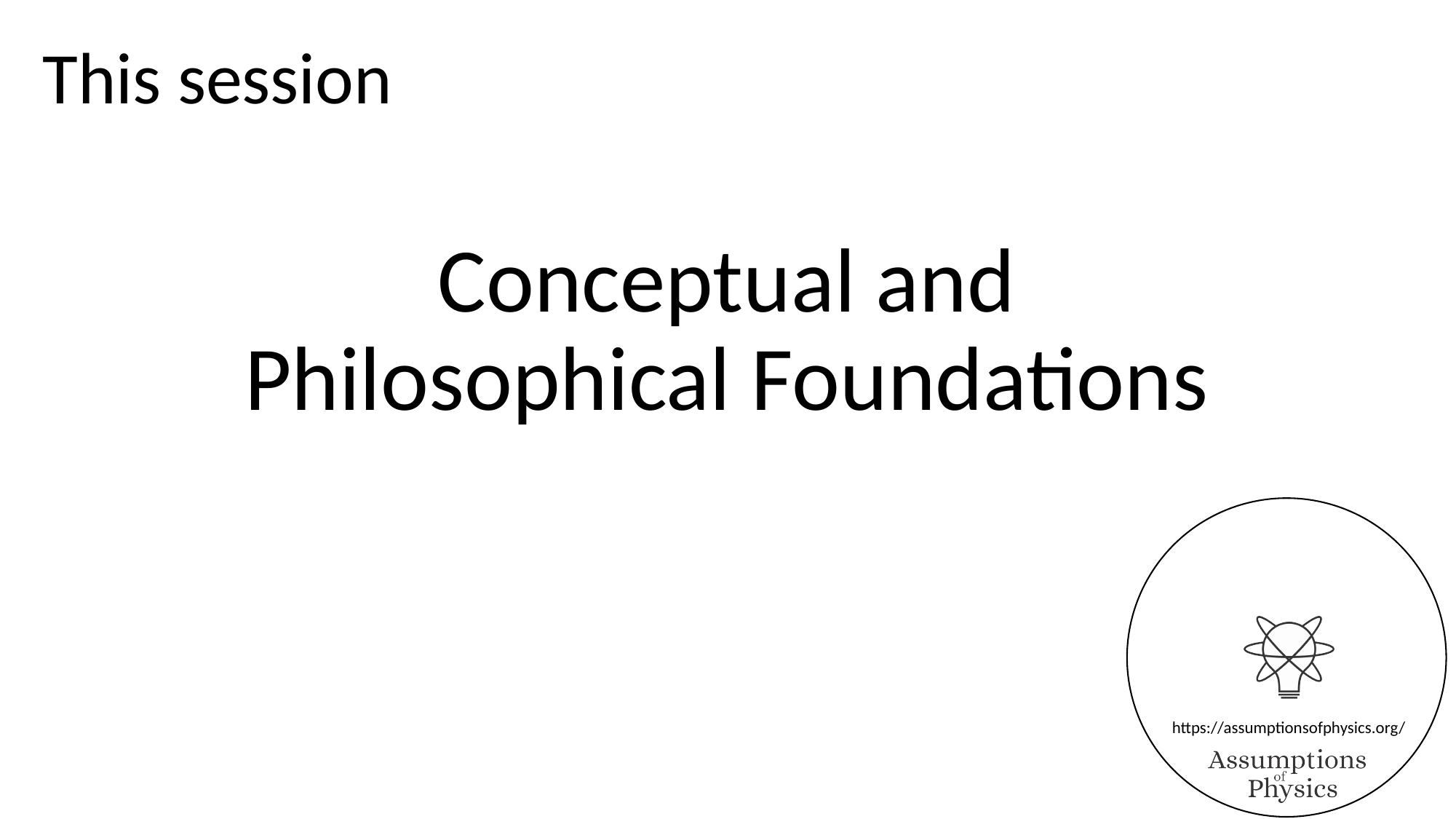

This session
# Conceptual and Philosophical Foundations